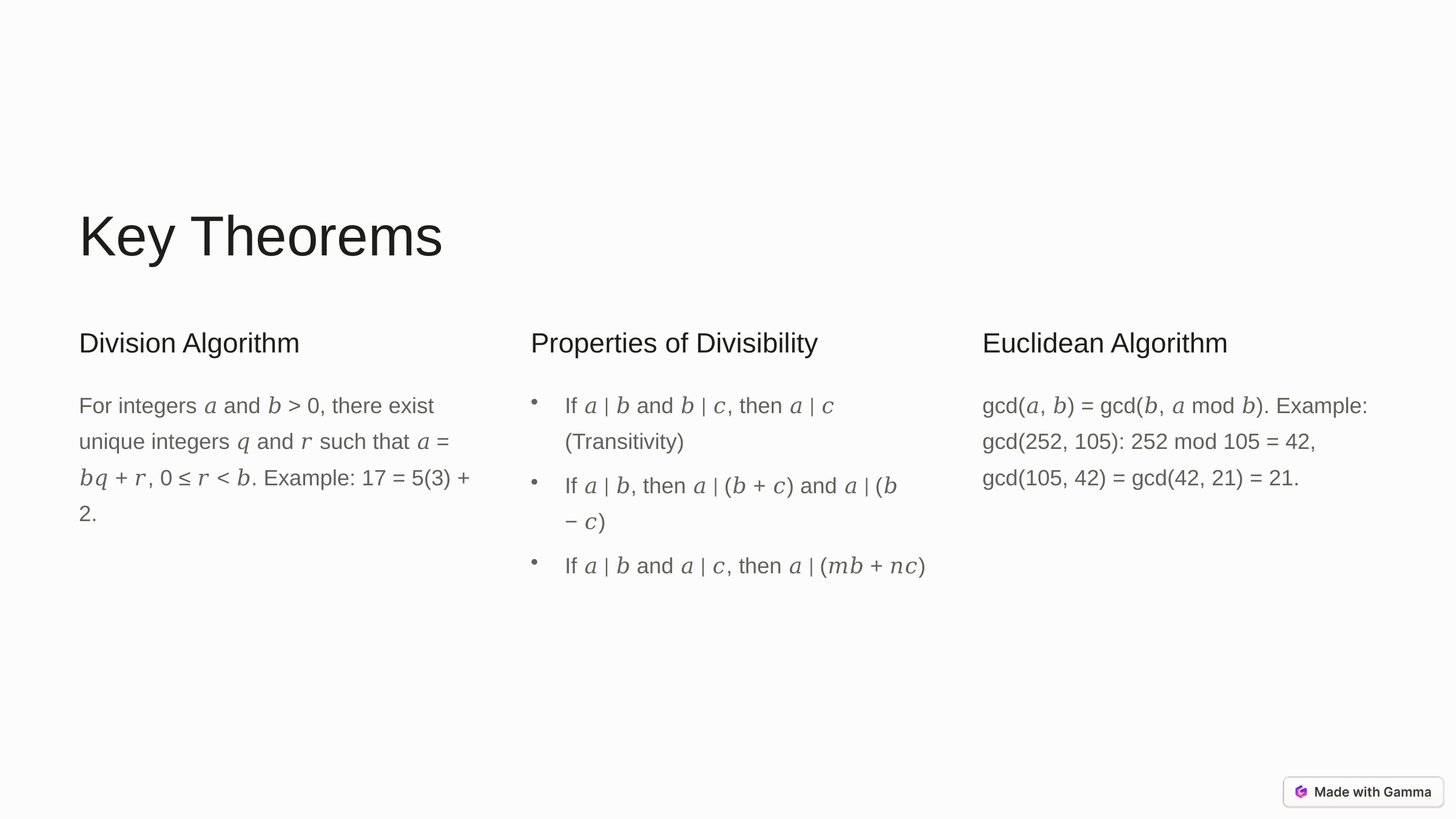

Key Theorems
Division Algorithm
Properties of Divisibility
Euclidean Algorithm
For integers 𝑎 and 𝑏 > 0, there exist unique integers 𝑞 and 𝑟 such that 𝑎 = 𝑏𝑞 + 𝑟, 0 ≤ 𝑟 < 𝑏. Example: 17 = 5(3) + 2.
If 𝑎 ∣ 𝑏 and 𝑏 ∣ 𝑐, then 𝑎 ∣ 𝑐 (Transitivity)
gcd(𝑎, 𝑏) = gcd(𝑏, 𝑎 mod 𝑏). Example: gcd(252, 105): 252 mod 105 = 42, gcd(105, 42) = gcd(42, 21) = 21.
If 𝑎 ∣ 𝑏, then 𝑎 ∣ (𝑏 + 𝑐) and 𝑎 ∣ (𝑏 − 𝑐)
If 𝑎 ∣ 𝑏 and 𝑎 ∣ 𝑐, then 𝑎 ∣ (𝑚𝑏 + 𝑛𝑐)